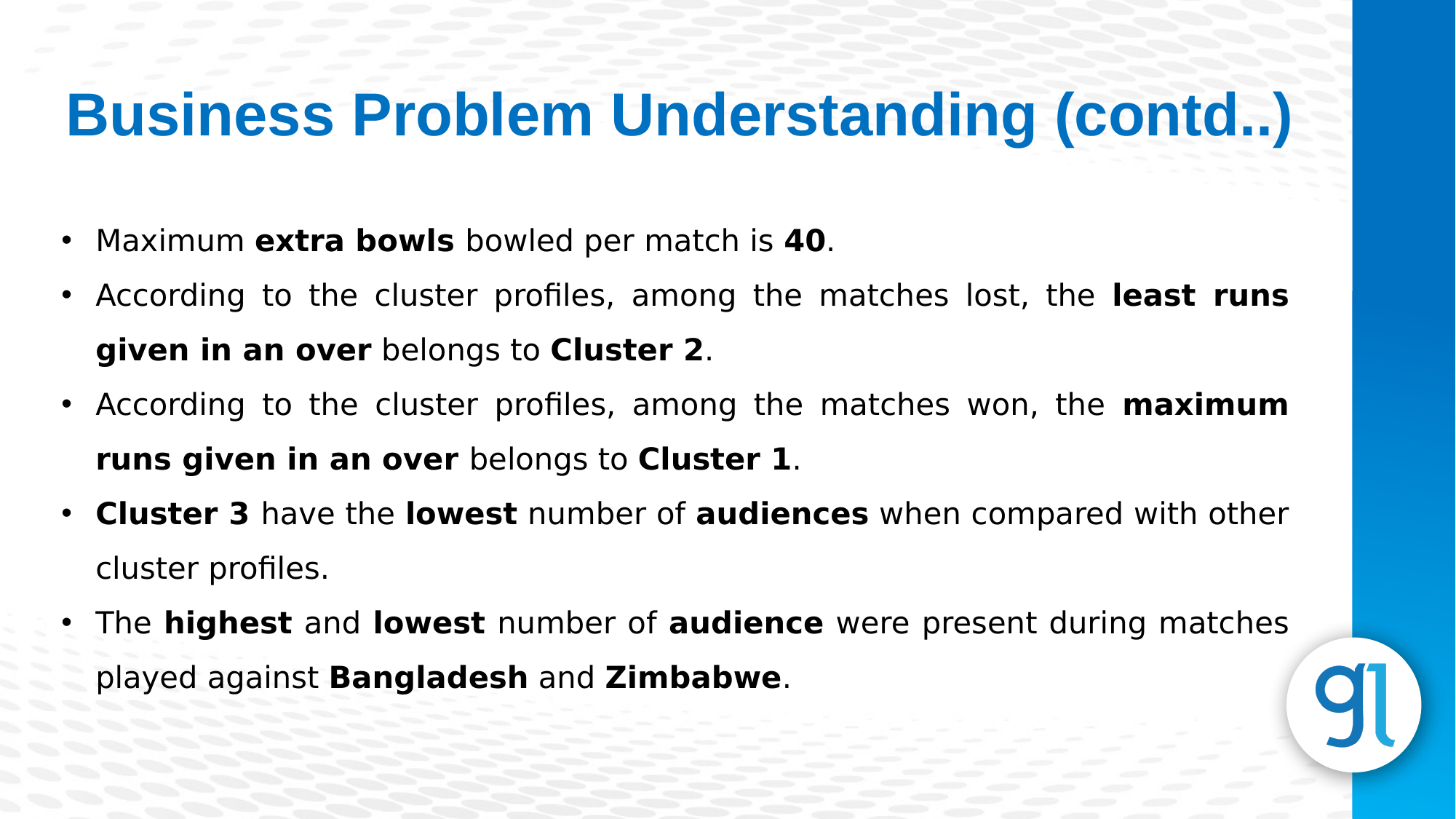

Business Problem Understanding (contd..)
Maximum extra bowls bowled per match is 40.
According to the cluster profiles, among the matches lost, the least runs given in an over belongs to Cluster 2.
According to the cluster profiles, among the matches won, the maximum runs given in an over belongs to Cluster 1.
Cluster 3 have the lowest number of audiences when compared with other cluster profiles.
The highest and lowest number of audience were present during matches played against Bangladesh and Zimbabwe.